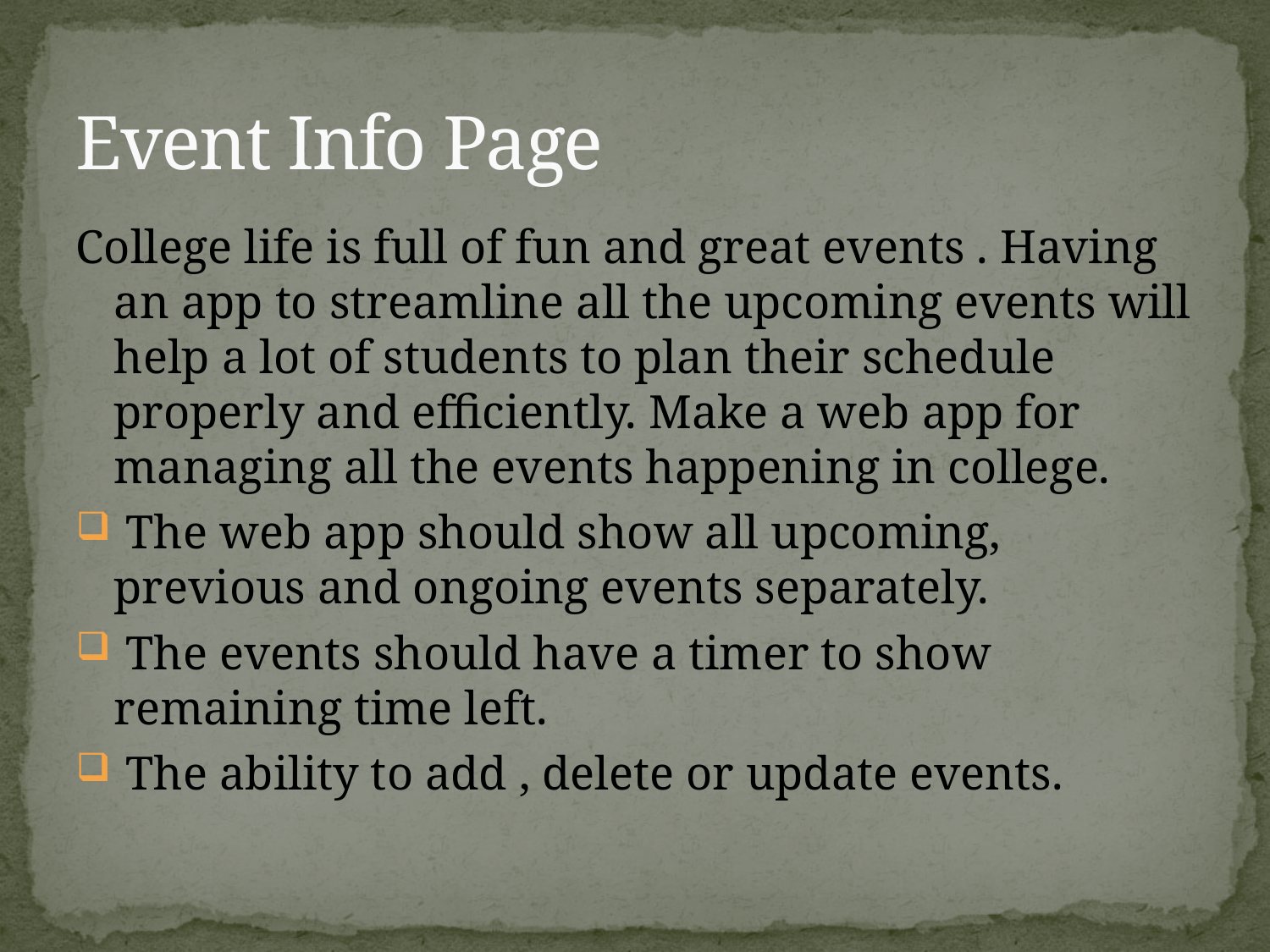

# Event Info Page
College life is full of fun and great events . Having an app to streamline all the upcoming events will help a lot of students to plan their schedule properly and efficiently. Make a web app for managing all the events happening in college.
 The web app should show all upcoming, previous and ongoing events separately.
 The events should have a timer to show remaining time left.
 The ability to add , delete or update events.